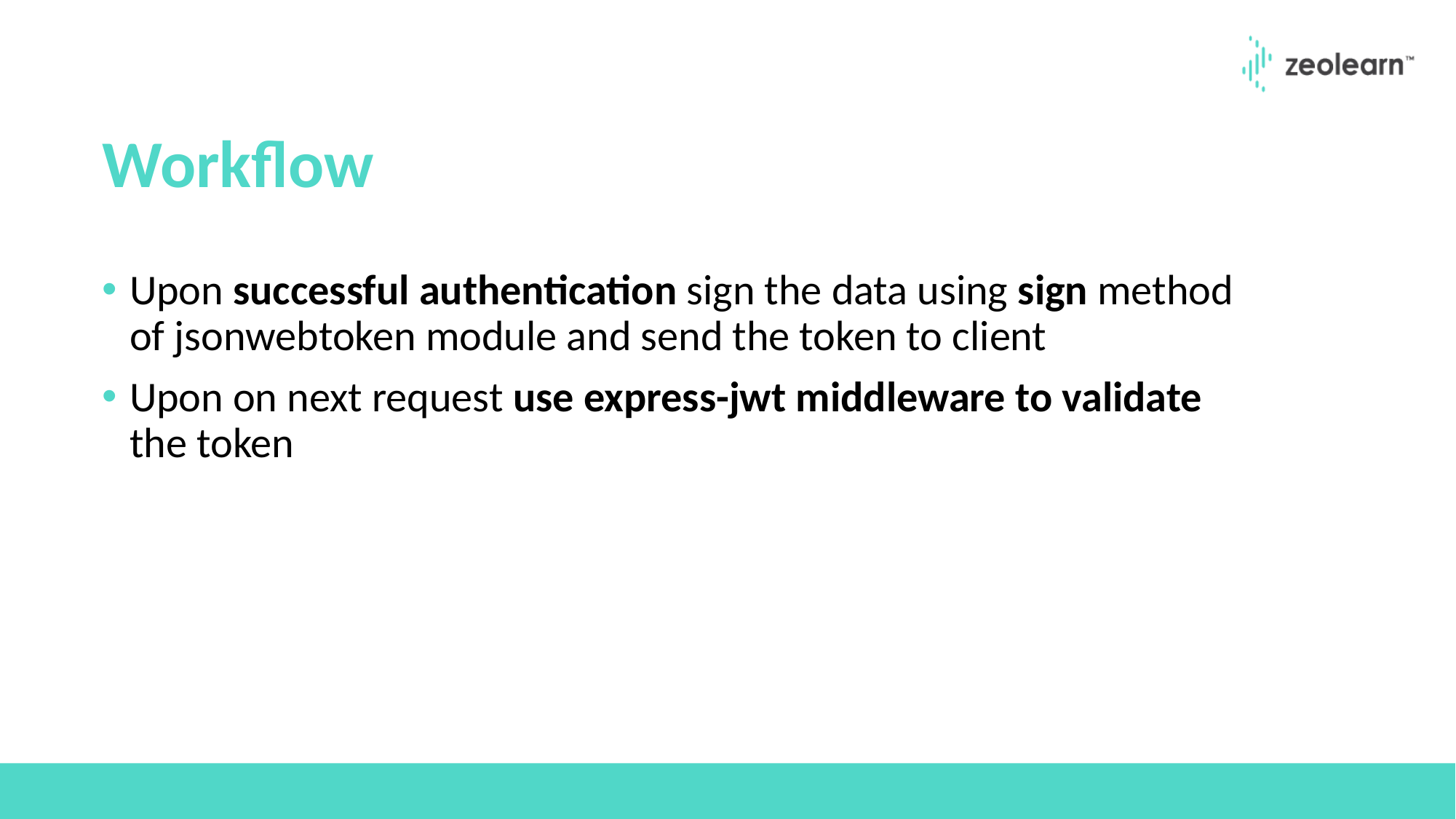

# Workflow
Upon successful authentication sign the data using sign method of jsonwebtoken module and send the token to client
Upon on next request use express-jwt middleware to validate the token